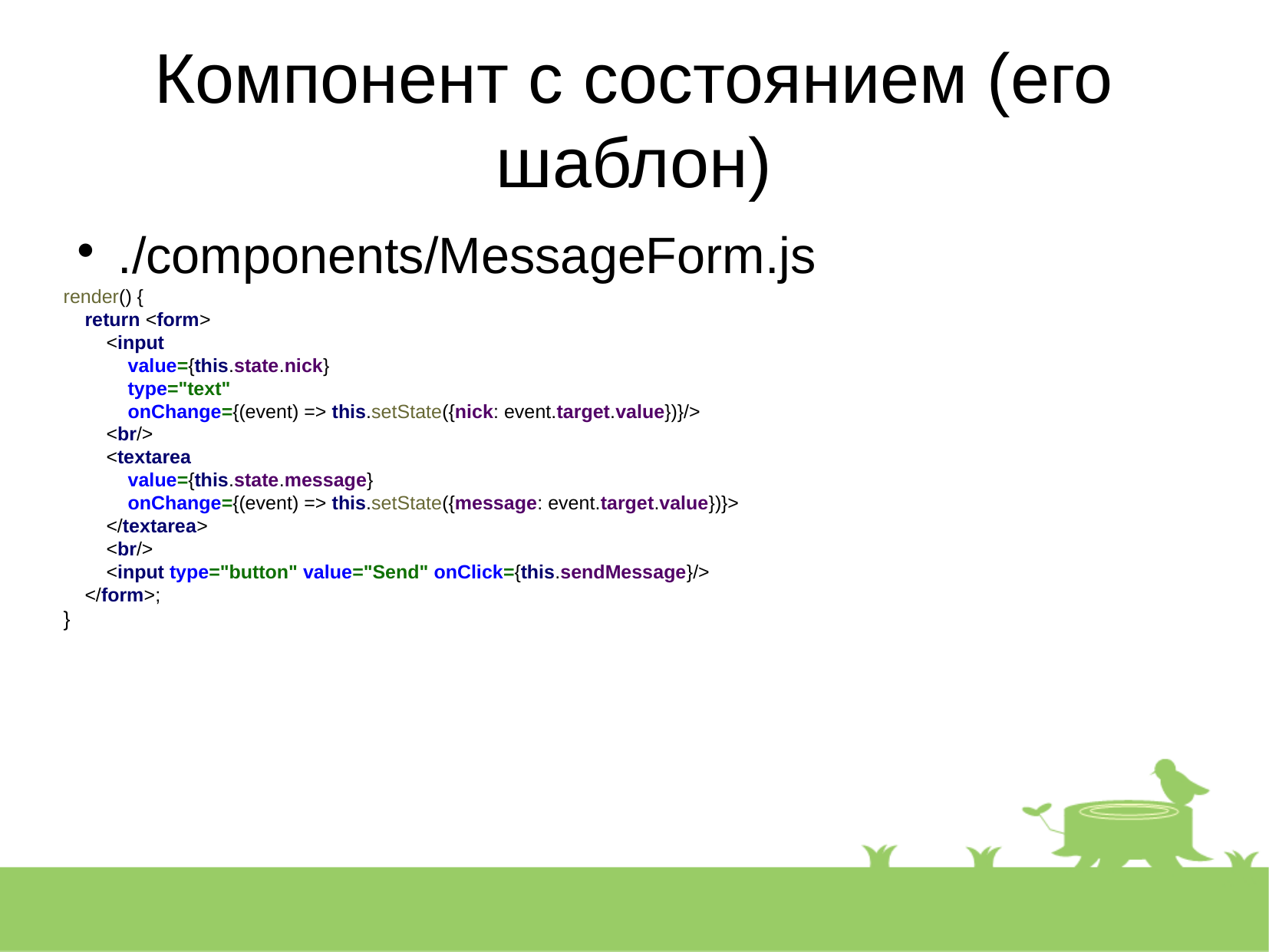

Компонент c состоянием (его шаблон)
./components/MessageForm.js
render() {
    return <form>
        <input
            value={this.state.nick}
            type="text"
            onChange={(event) => this.setState({nick: event.target.value})}/>
        <br/>
        <textarea
            value={this.state.message}
            onChange={(event) => this.setState({message: event.target.value})}>
        </textarea>
        <br/>
        <input type="button" value="Send" onClick={this.sendMessage}/>
    </form>;
}